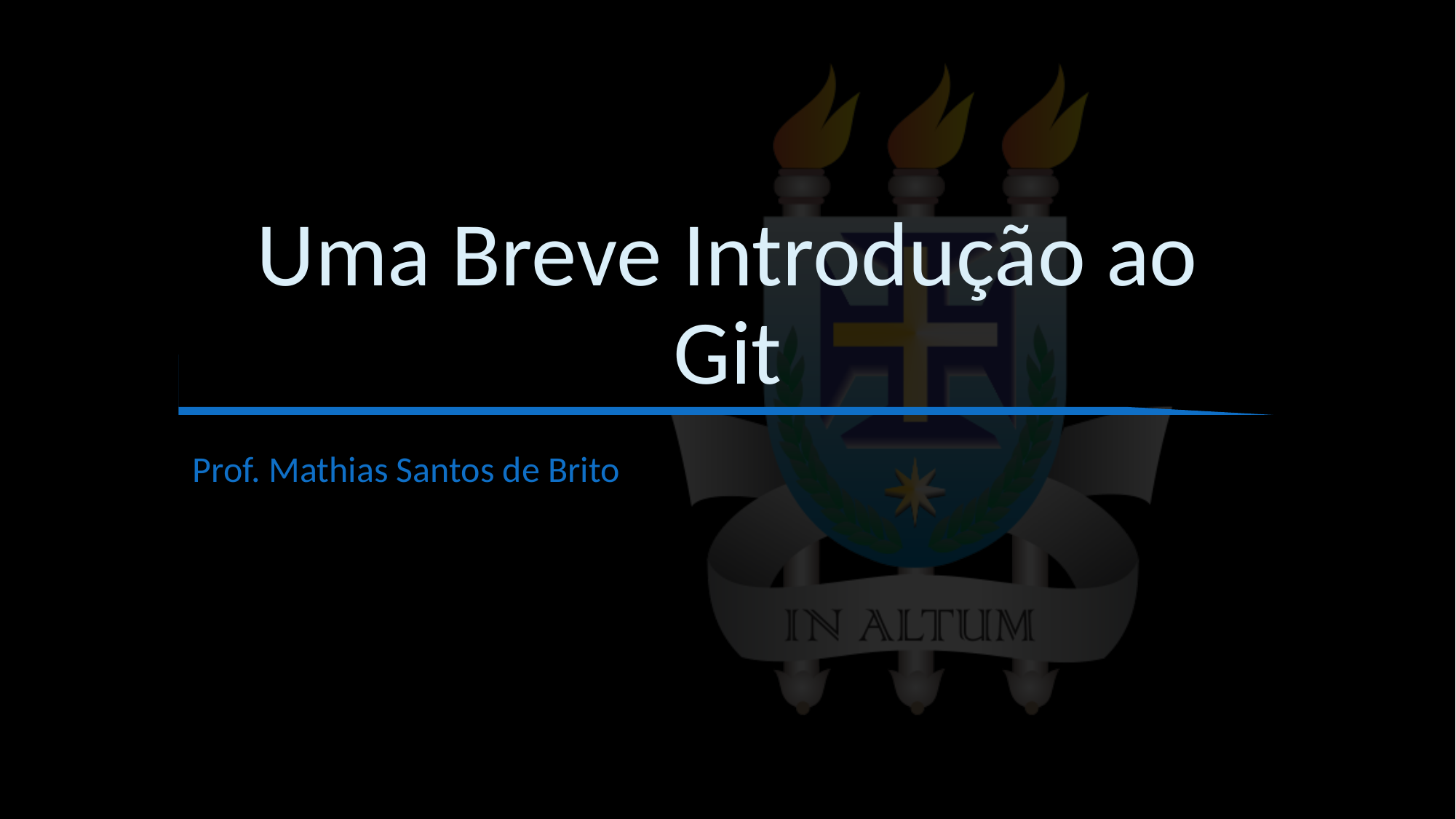

# Uma Breve Introdução ao Git
Prof. Mathias Santos de Brito